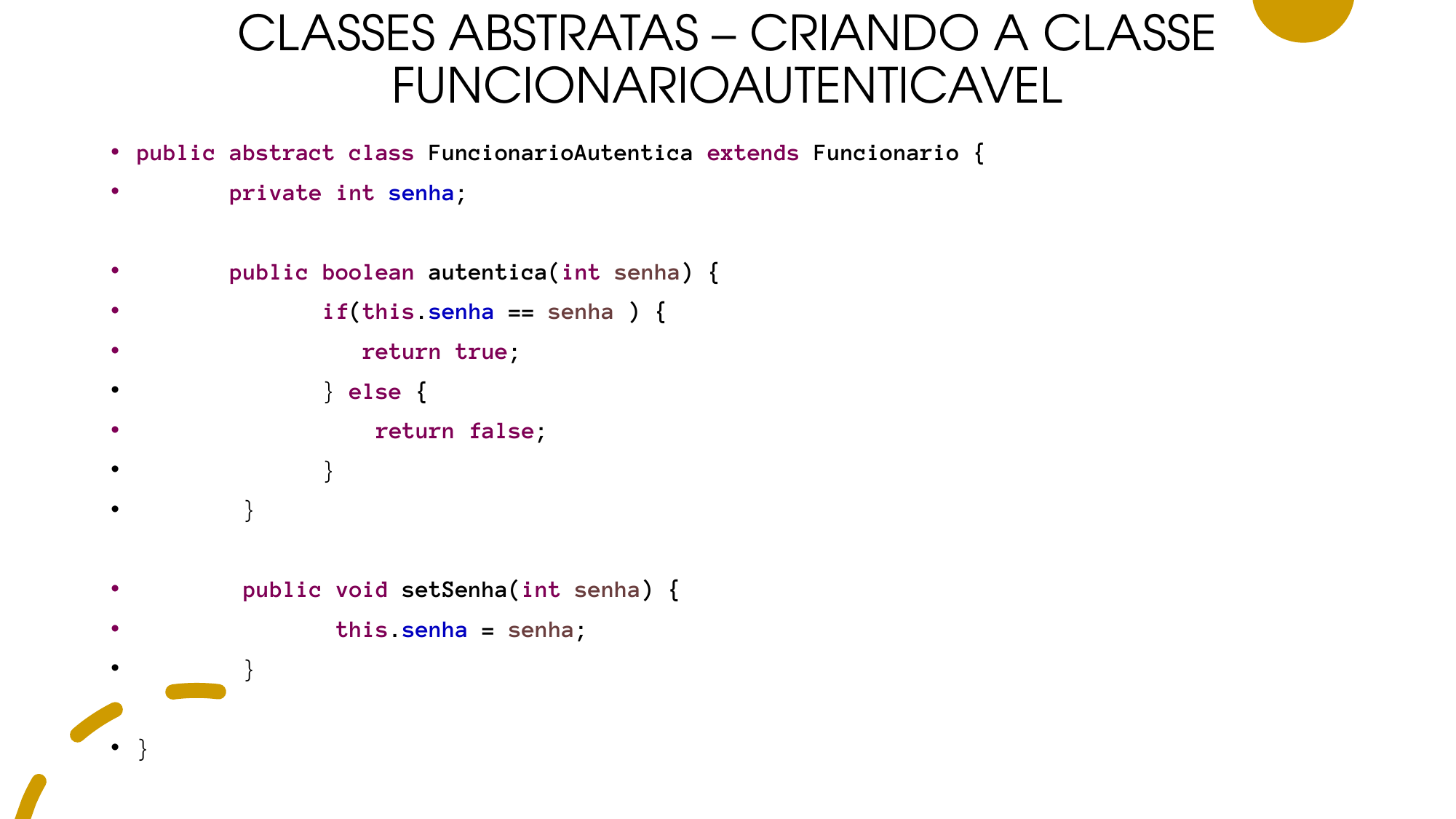

# CLASSES ABSTRATAS – CRIANDO A CLASSE FUNCIONARIOAUTENTICAVEL
public abstract class FuncionarioAutentica extends Funcionario {
       private int senha;

       public boolean autentica(int senha) {
              if(this.senha == senha ) {
                 return true;
              } else {
                  return false;
              }
        }

        public void setSenha(int senha) {
               this.senha = senha;
        }

}